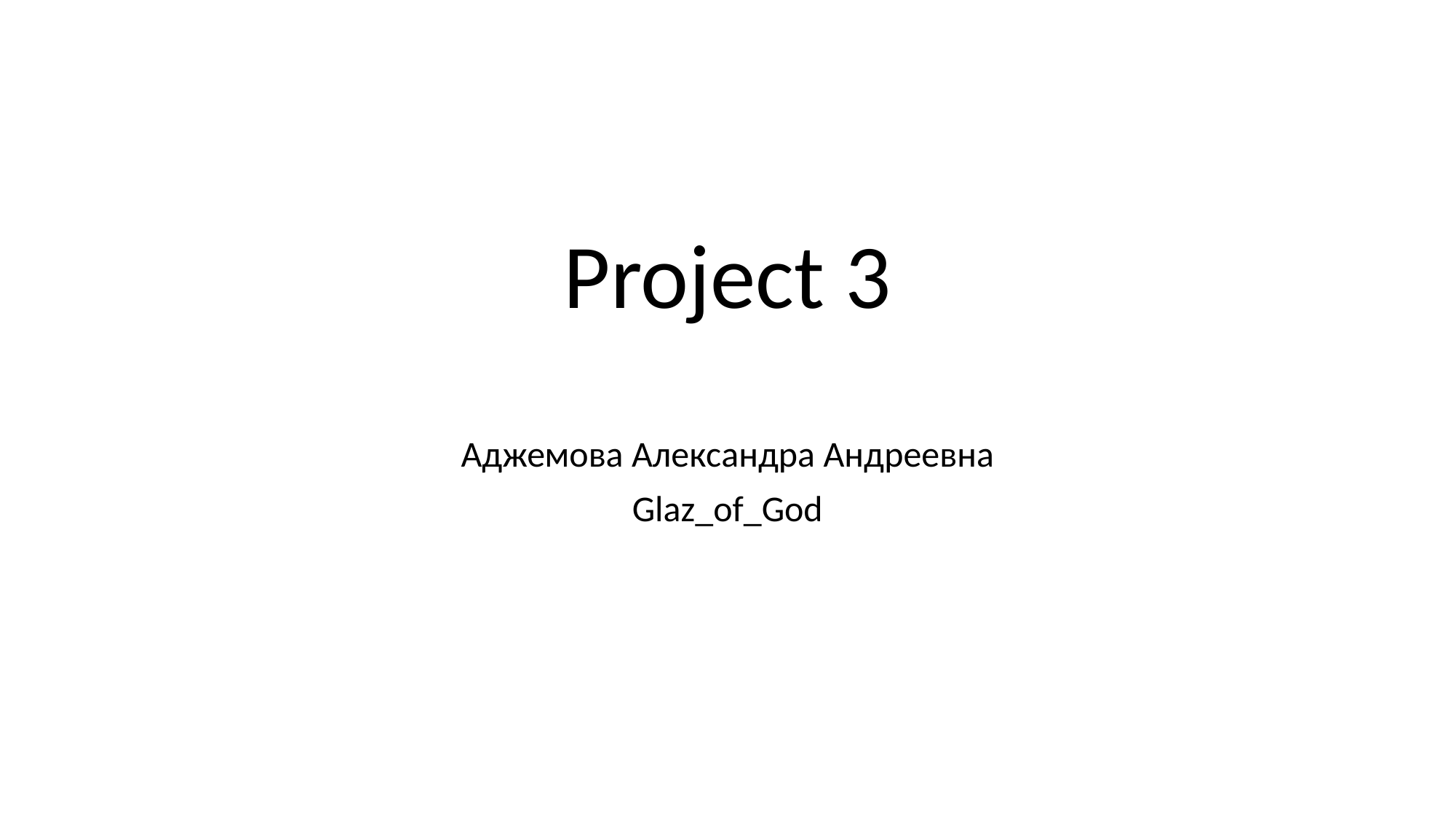

# Project 3
Аджемова Александра Андреевна
Glaz_of_God